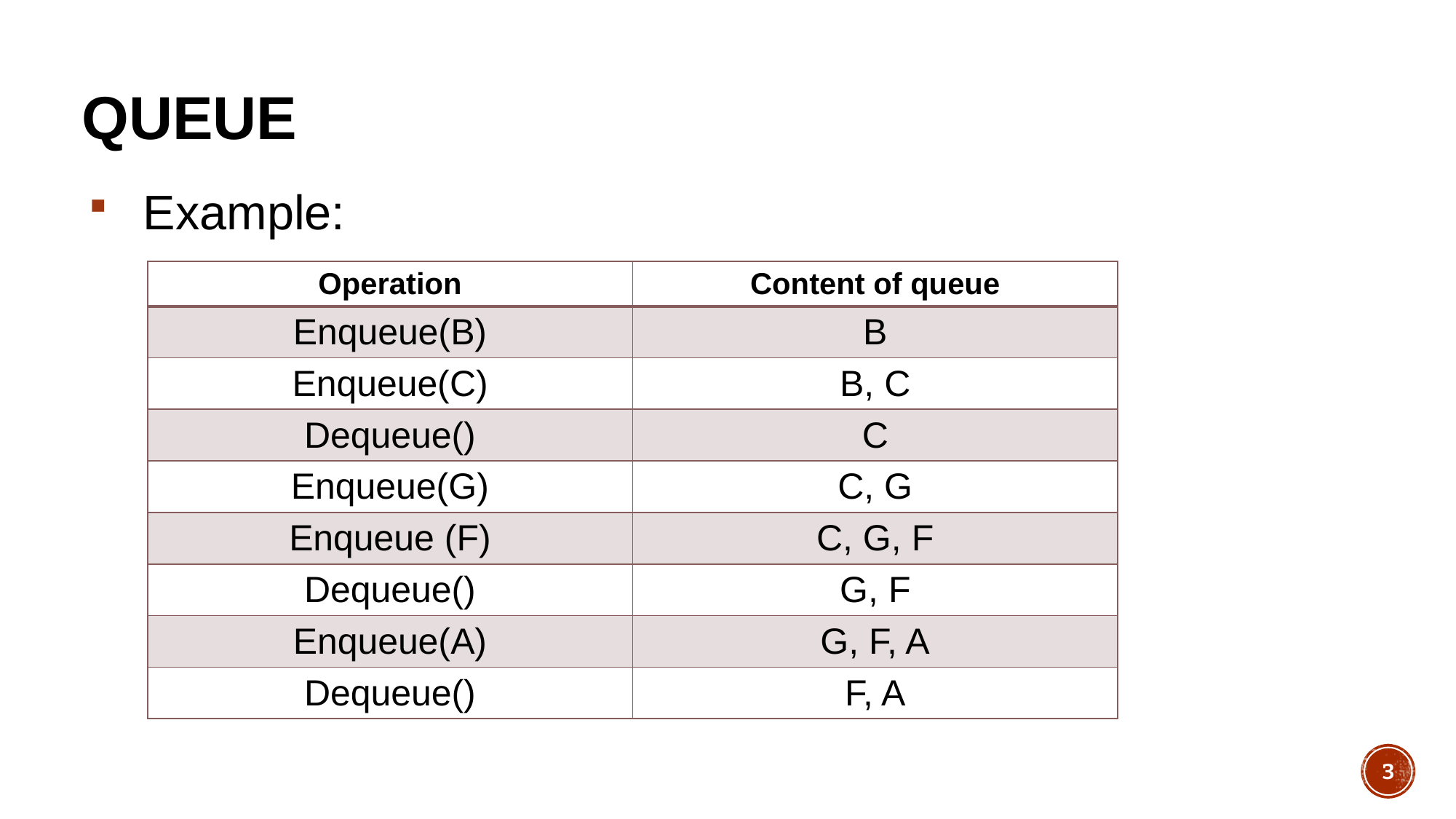

# Queue
Example:

| Operation | Content of queue |
| --- | --- |
| Enqueue(B) | B |
| Enqueue(C) | B, C |
| Dequeue() | C |
| Enqueue(G) | C, G |
| Enqueue (F) | C, G, F |
| Dequeue() | G, F |
| Enqueue(A) | G, F, A |
| Dequeue() | F, A |
3